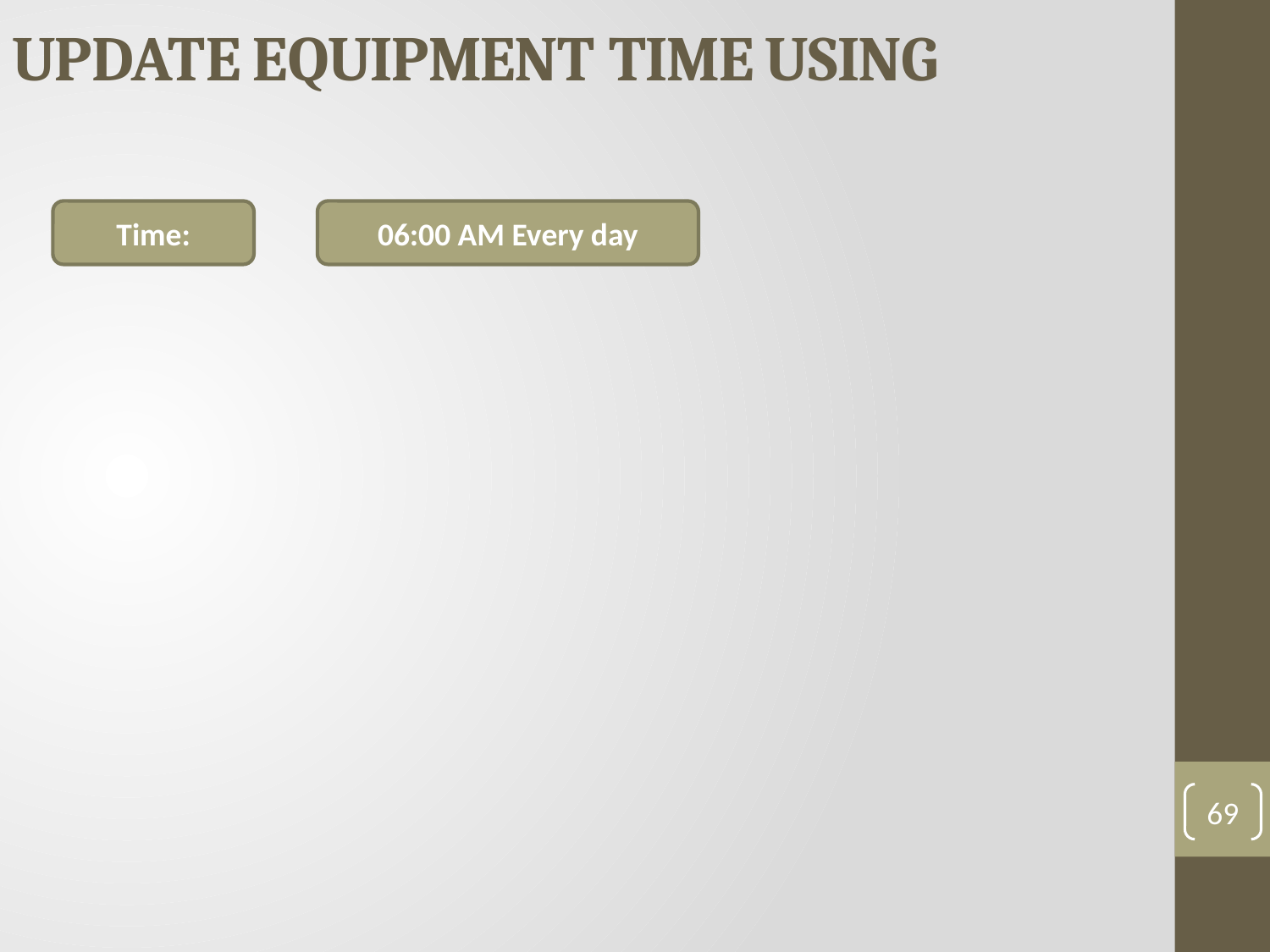

# UPDATE EQUIPMENT TIME USING
Time:
06:00 AM Every day
69